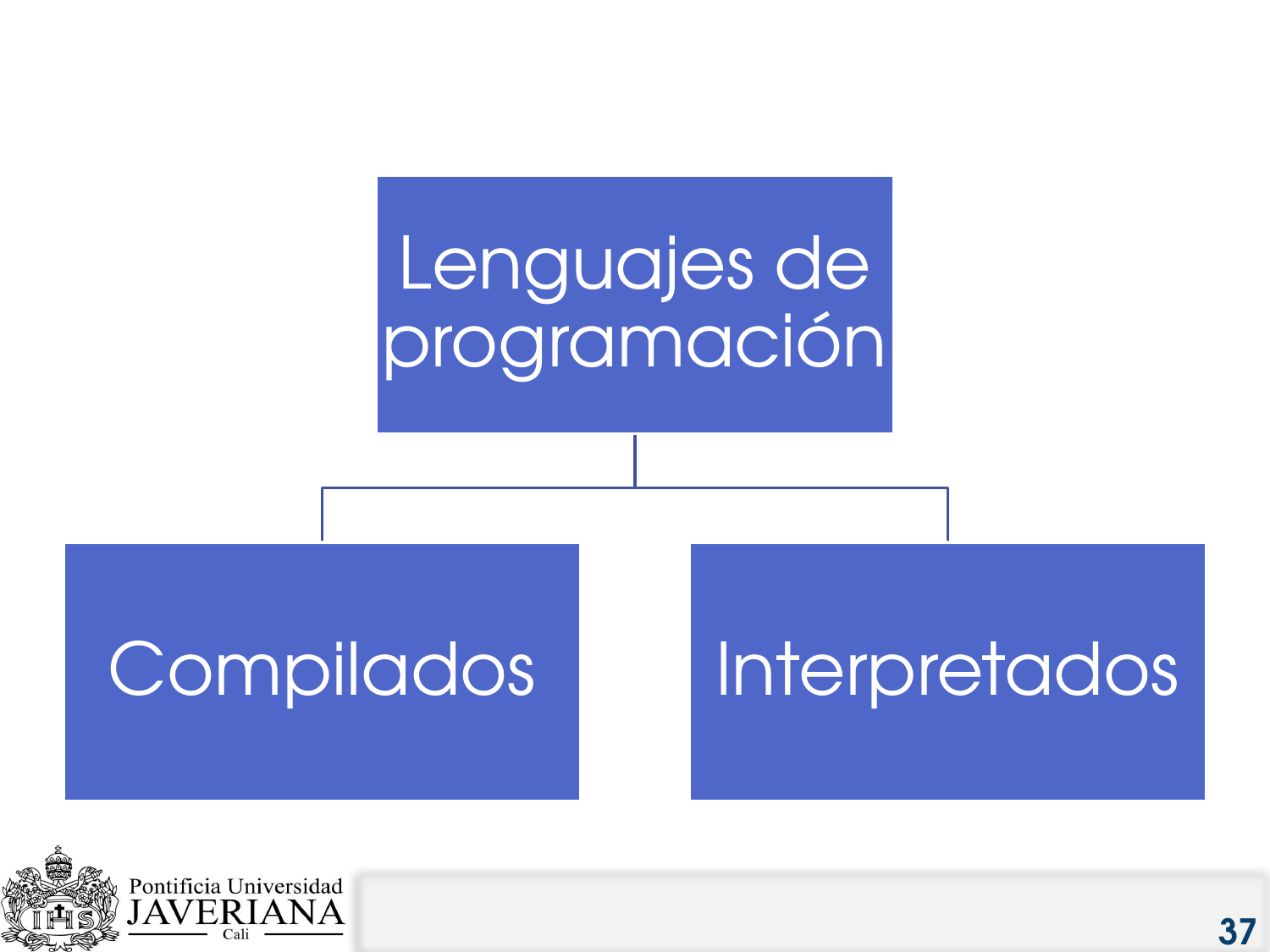

# Lenguajes compilados- interpretados
Lenguajes de programación
Compilados
Interpretados
37